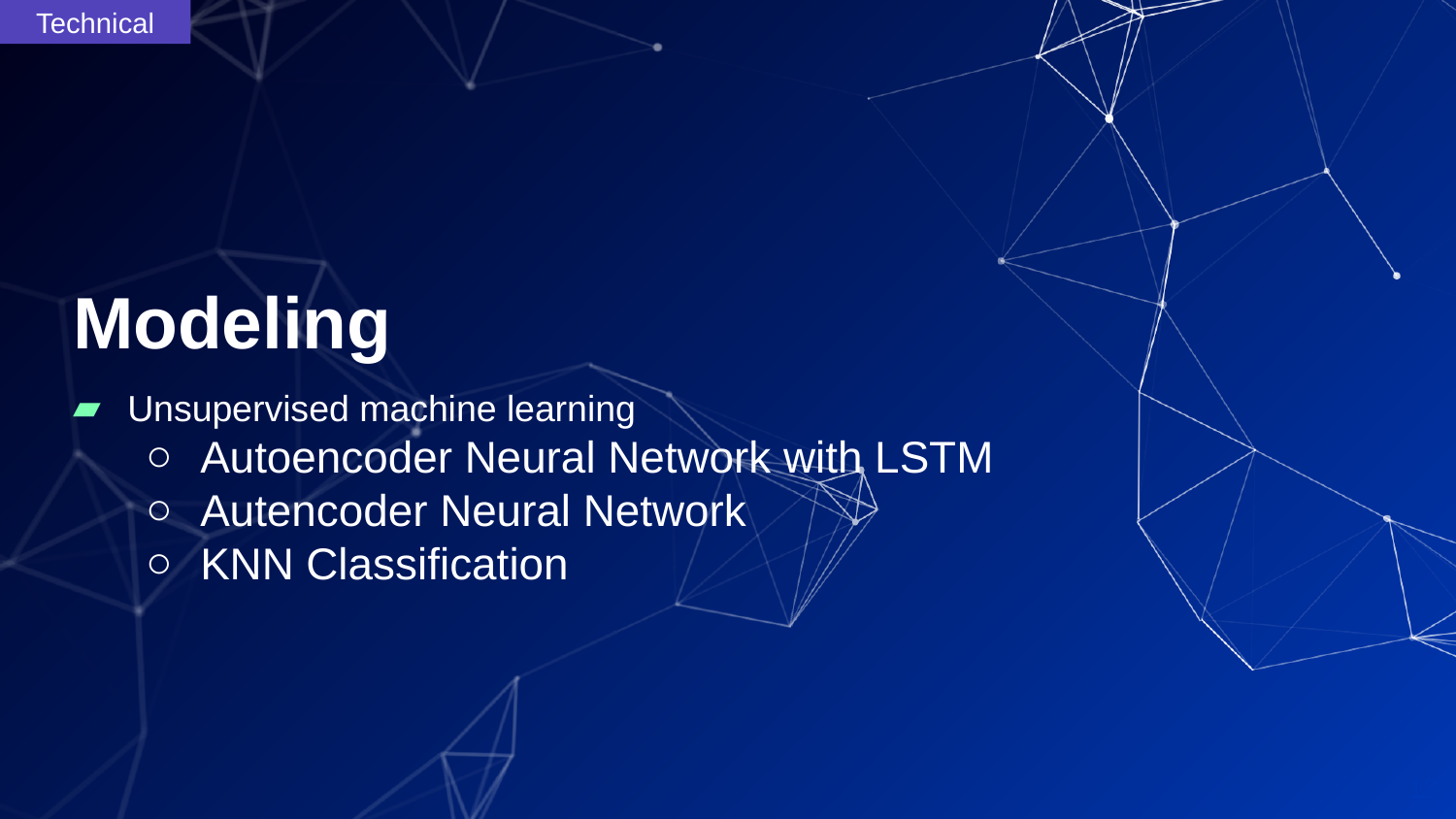

Technical
# Modeling
Unsupervised machine learning
Autoencoder Neural Network with LSTM
Autencoder Neural Network
KNN Classification
12